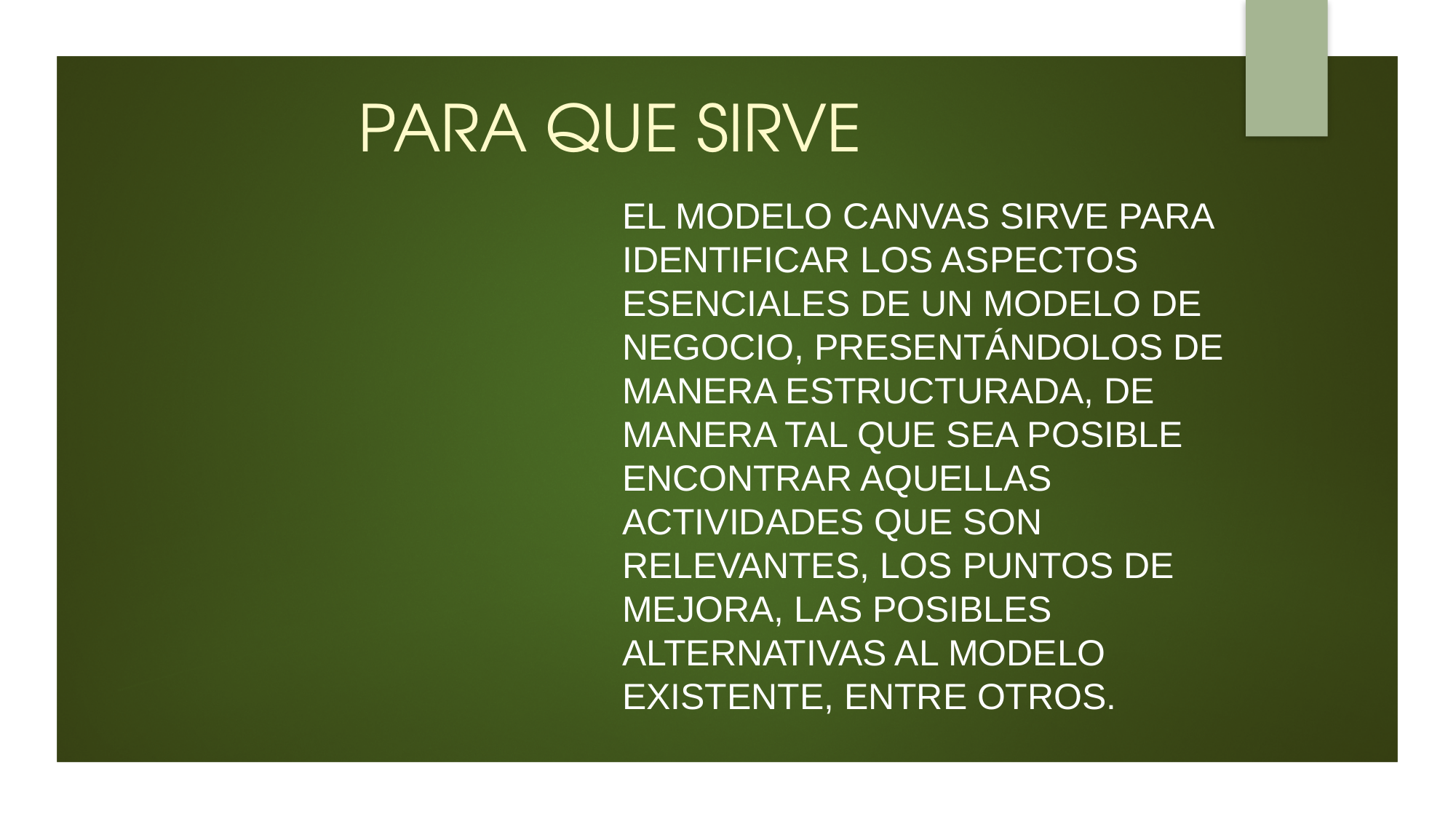

# PARA QUE SIRVE
El modelo Canvas sirve para identificar los aspectos esenciales de un modelo de negocio, presentándolos de manera estructurada, de manera tal que sea posible encontrar aquellas actividades que son relevantes, los puntos de mejora, las posibles alternativas al modelo existente, entre otros.